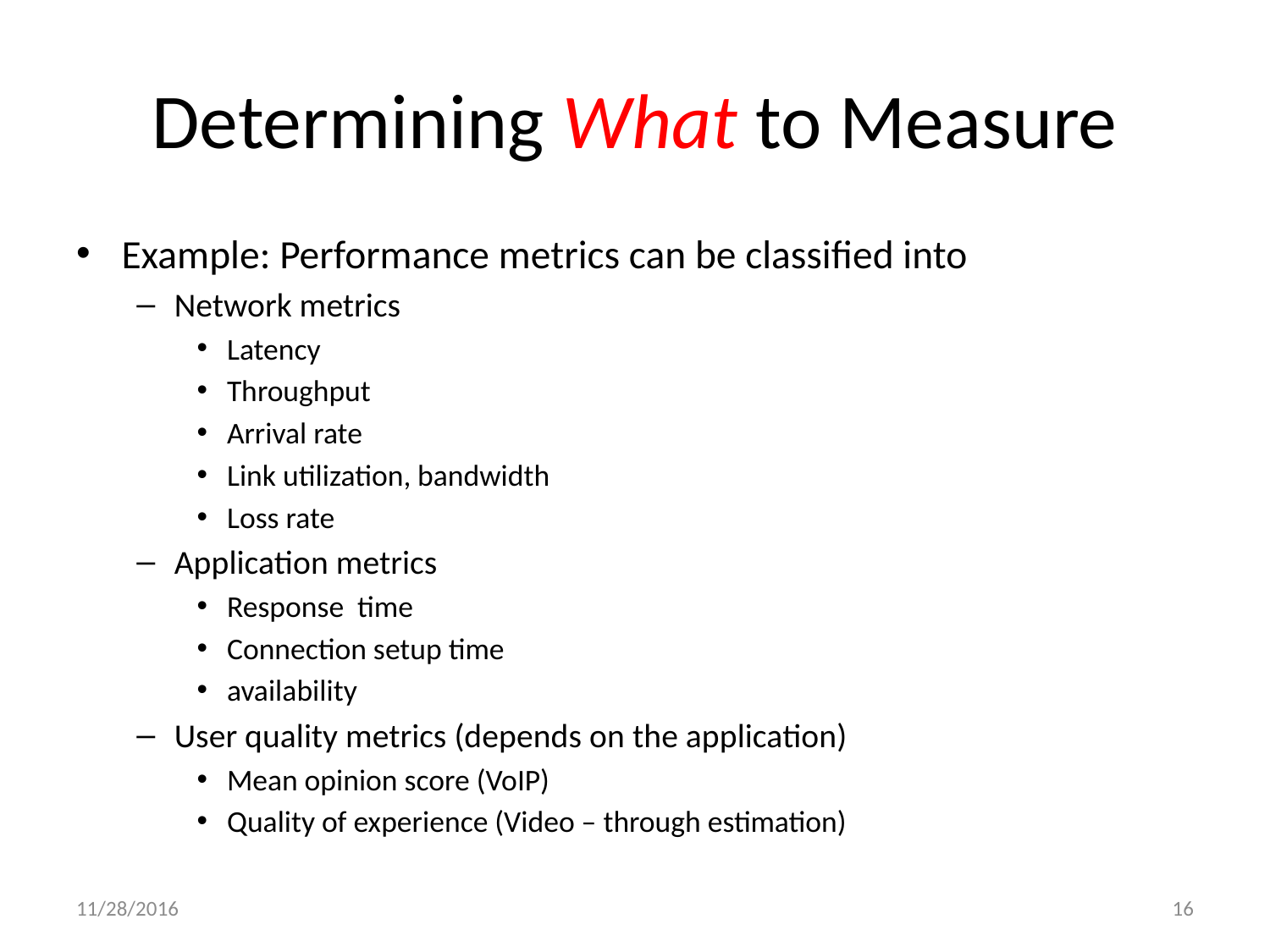

# Determining What to Measure
Example: Performance metrics can be classified into
Network metrics
Latency
Throughput
Arrival rate
Link utilization, bandwidth
Loss rate
Application metrics
Response  time
Connection setup time
availability
User quality metrics (depends on the application)
Mean opinion score (VoIP)
Quality of experience (Video – through estimation)
11/28/2016
16